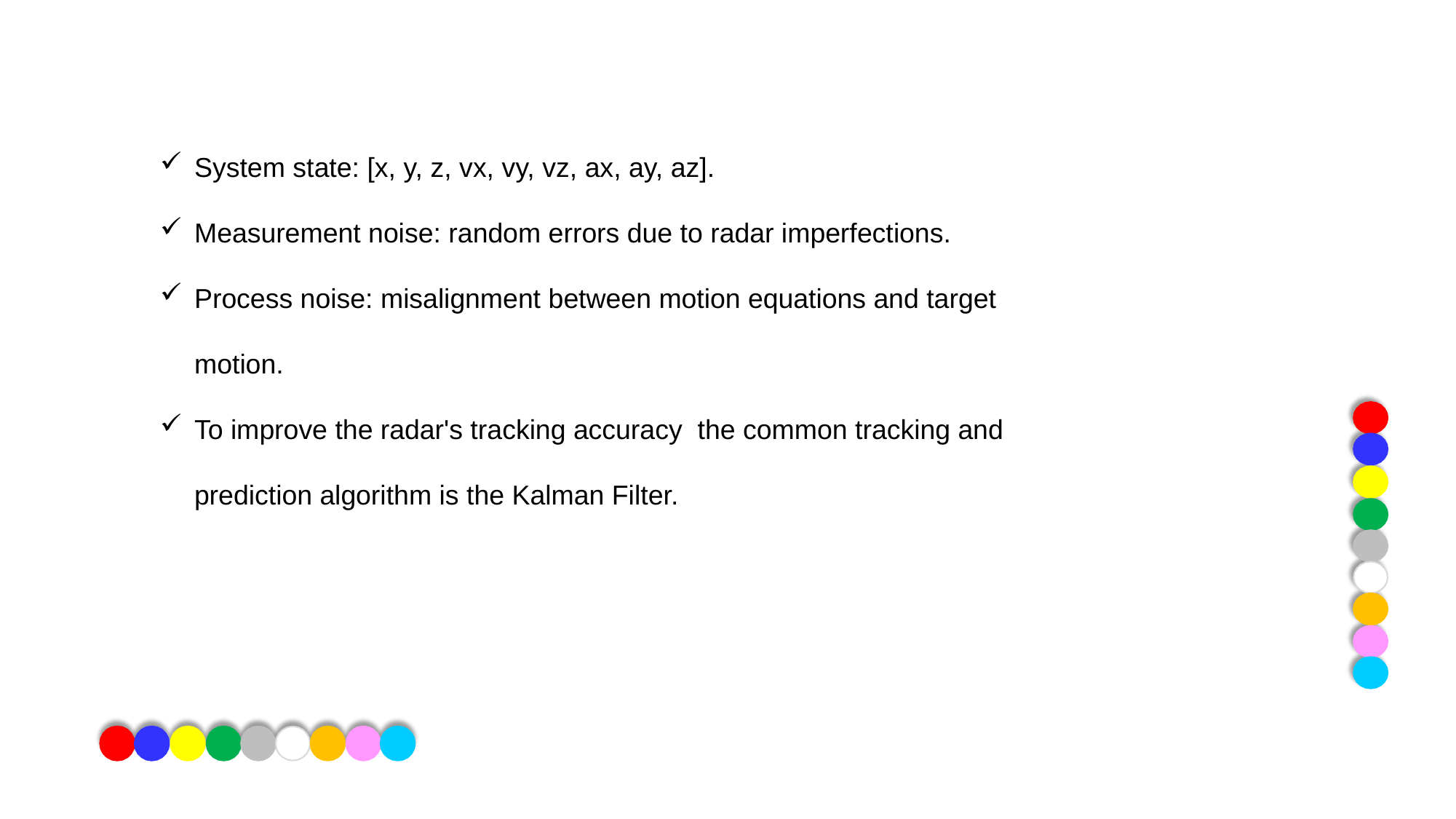

#
System state: [x, y, z, vx, vy, vz, ax, ay, az].
Measurement noise: random errors due to radar imperfections.
Process noise: misalignment between motion equations and target motion.
To improve the radar's tracking accuracy  the common tracking and prediction algorithm is the Kalman Filter.